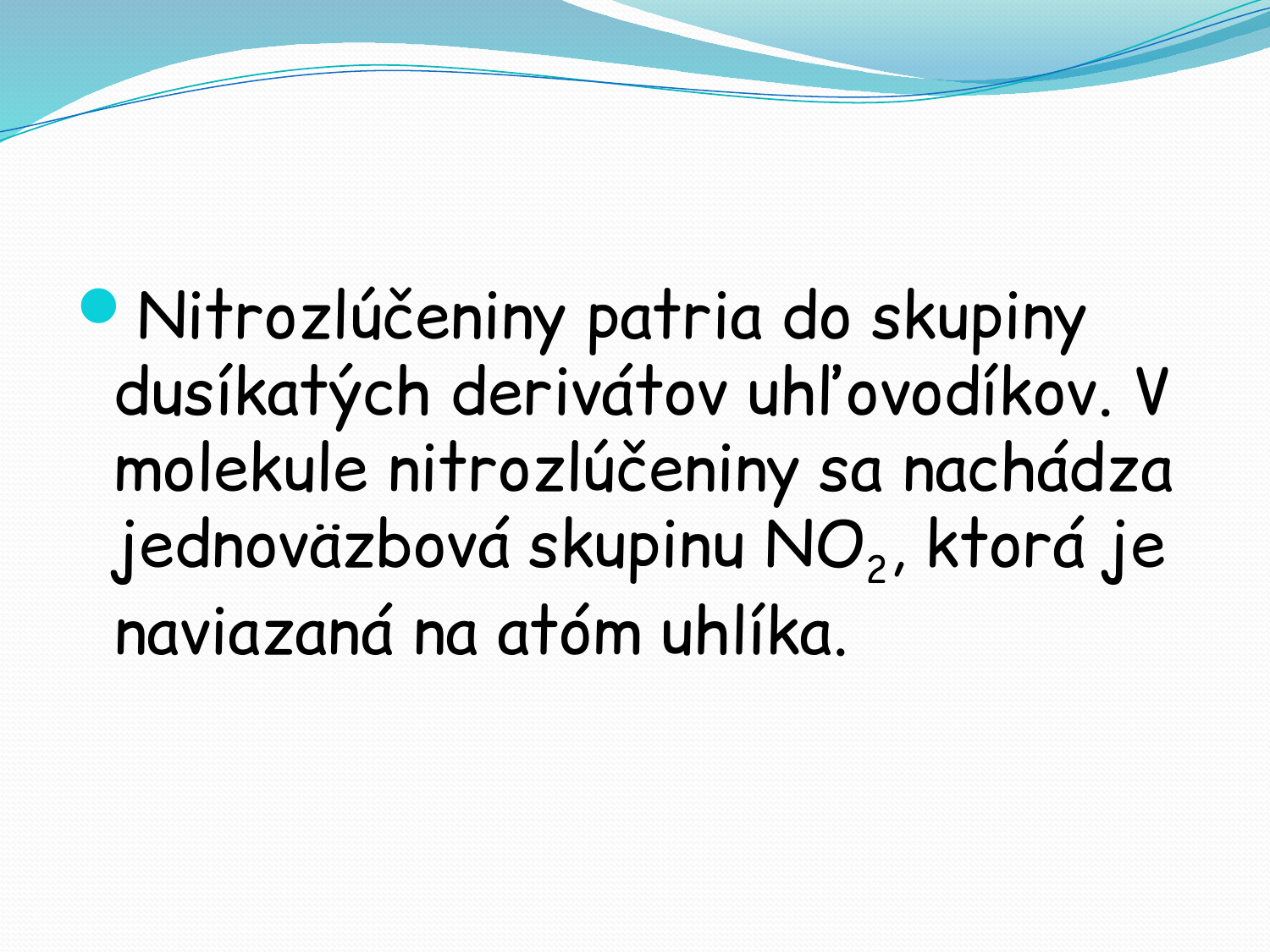

#
Nitrozlúčeniny patria do skupiny dusíkatých derivátov uhľovodíkov. V molekule nitrozlúčeniny sa nachádza jednoväzbová skupinu NO2, ktorá je naviazaná na atóm uhlíka.